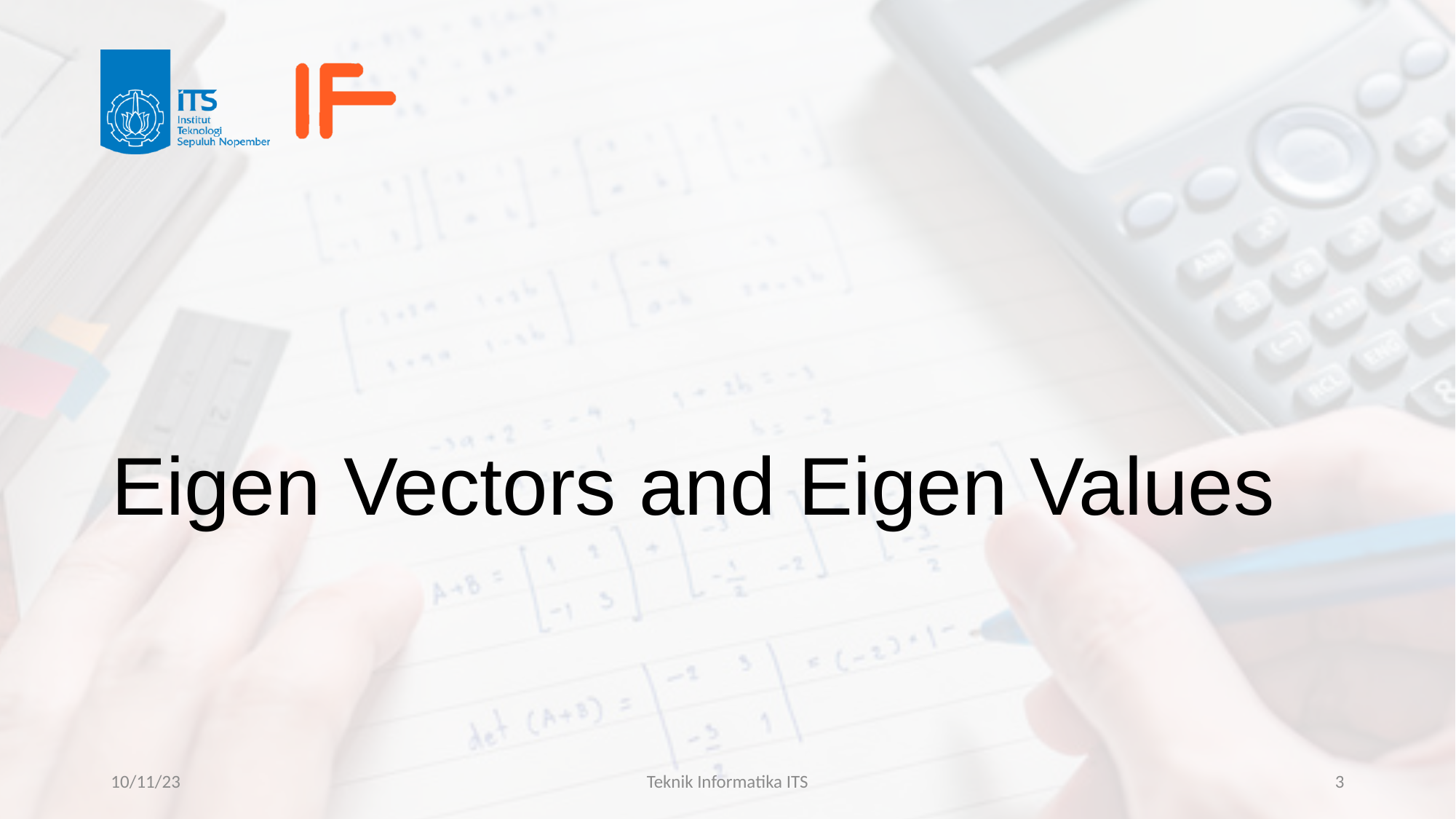

# Eigen Vectors and Eigen Values

10/11/23
Teknik Informatika ITS
3